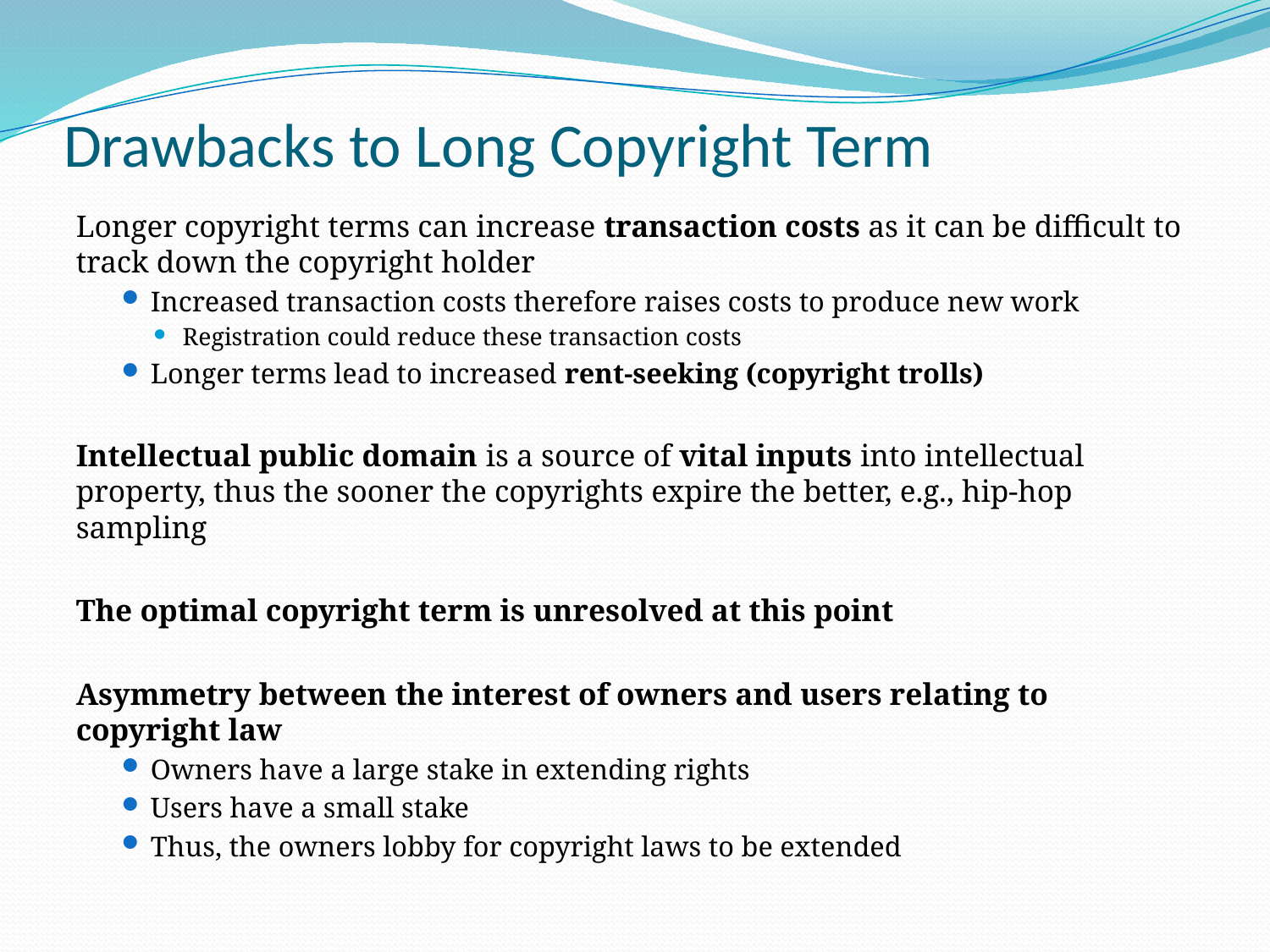

# Drawbacks to Long Copyright Term
Longer copyright terms can increase transaction costs as it can be difficult to track down the copyright holder
Increased transaction costs therefore raises costs to produce new work
Registration could reduce these transaction costs
Longer terms lead to increased rent-seeking (copyright trolls)

Intellectual public domain is a source of vital inputs into intellectual property, thus the sooner the copyrights expire the better, e.g., hip-hop sampling

The optimal copyright term is unresolved at this point

Asymmetry between the interest of owners and users relating to copyright law
Owners have a large stake in extending rights
Users have a small stake
Thus, the owners lobby for copyright laws to be extended